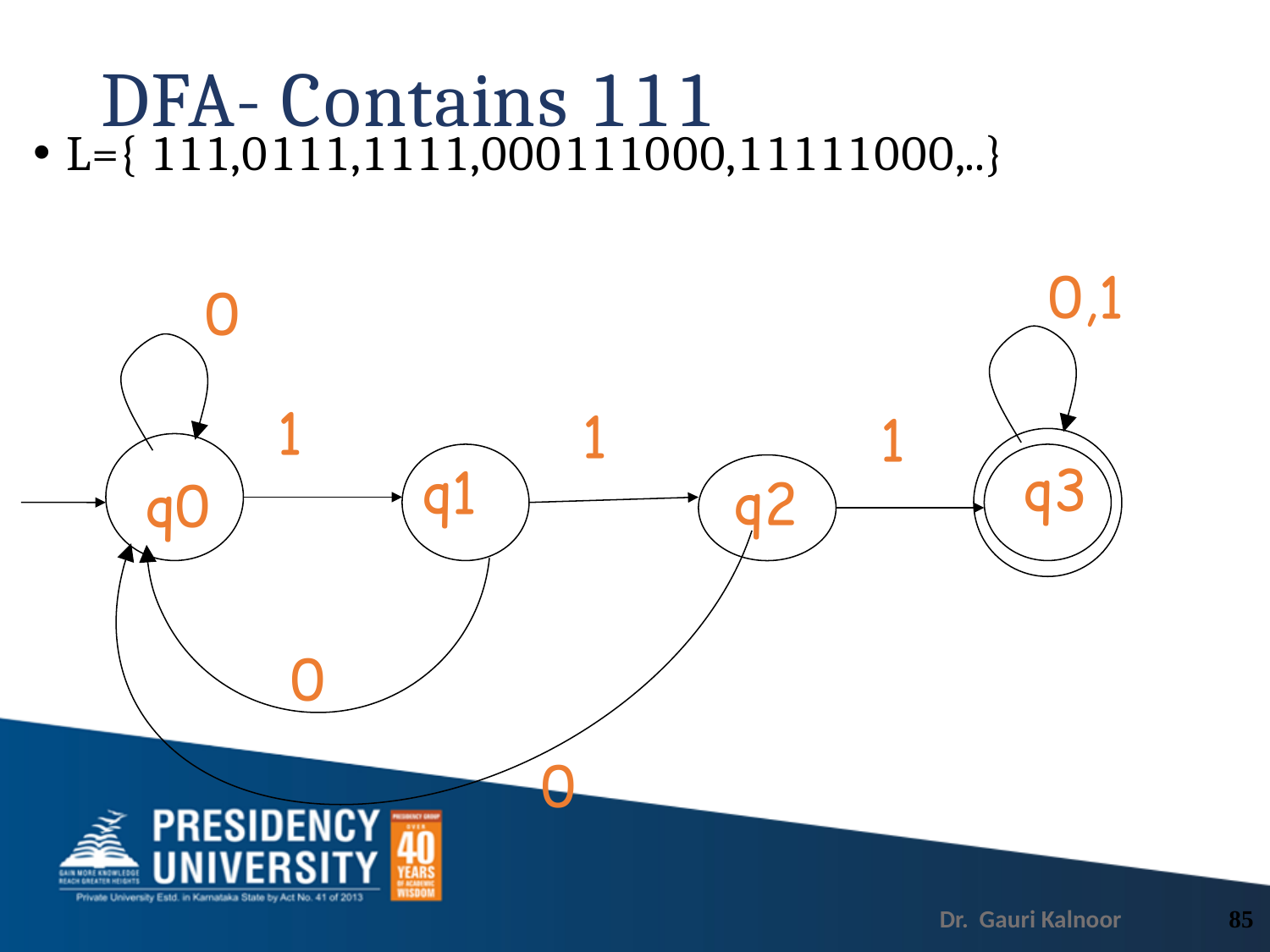

# DFA- Contains 111
L={ 111,0111,1111,000111000,11111000,..}
0,1
0

1
1
1

q3
q1

q2
q0
0
0
85
Dr.  Gauri Kalnoor